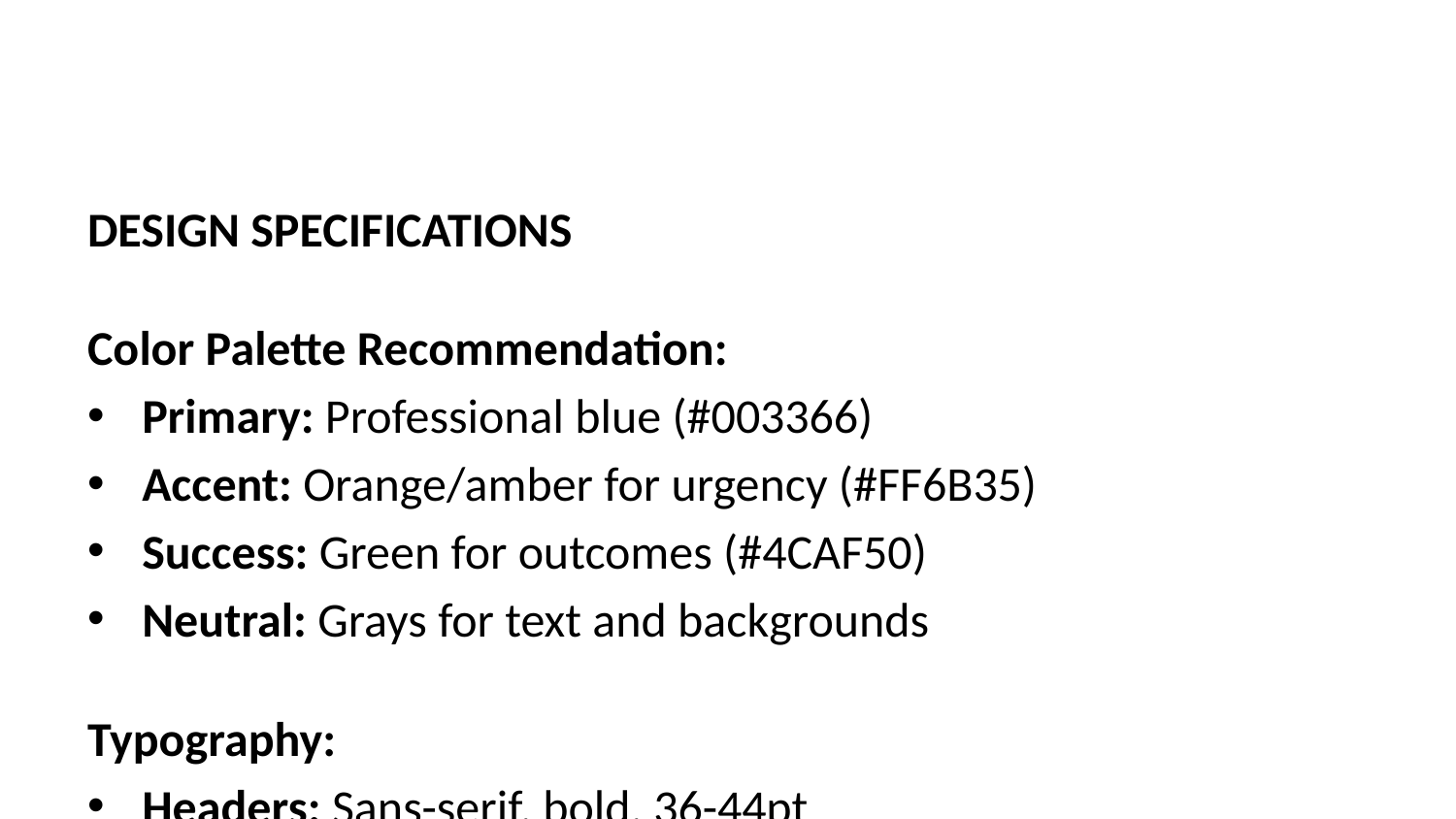

DESIGN SPECIFICATIONS
Color Palette Recommendation:
Primary: Professional blue (#003366)
Accent: Orange/amber for urgency (#FF6B35)
Success: Green for outcomes (#4CAF50)
Neutral: Grays for text and backgrounds
Typography:
Headers: Sans-serif, bold, 36-44pt
Body: Sans-serif, regular, 18-24pt
Emphasis: Bold or colored for key numbers
Visual Style:
Clean, modern, professional
Generous white space
Icons over stock photos where possible
Consistent visual language across all slides
Data visualization should be simple and clear
Animation Recommendations:
Minimal animation - only where it aids understanding
Build elements progressively on complex slides
Avoid distracting transitions